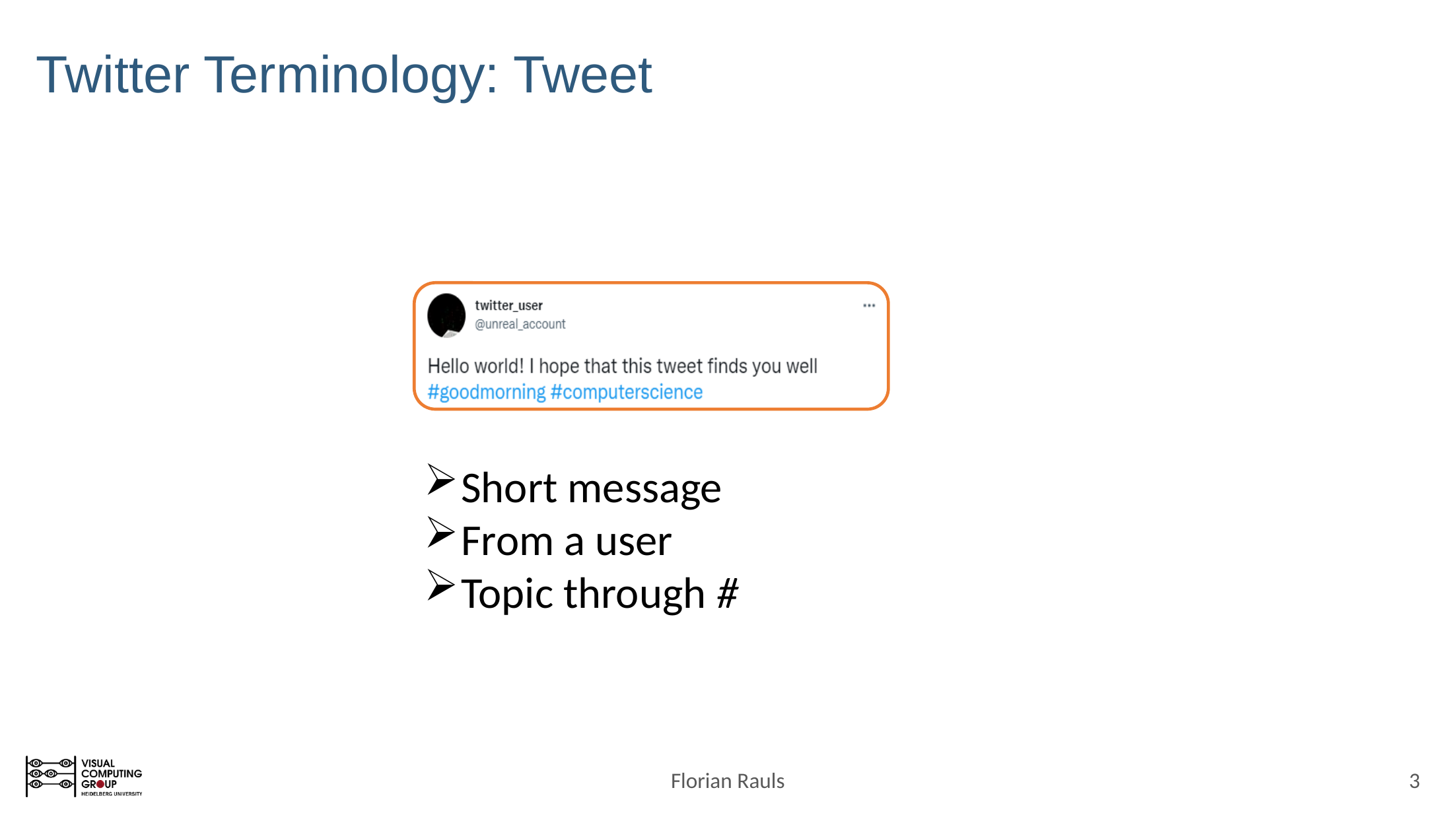

# Twitter Terminology: Tweet

Short message
From a user
Topic through #